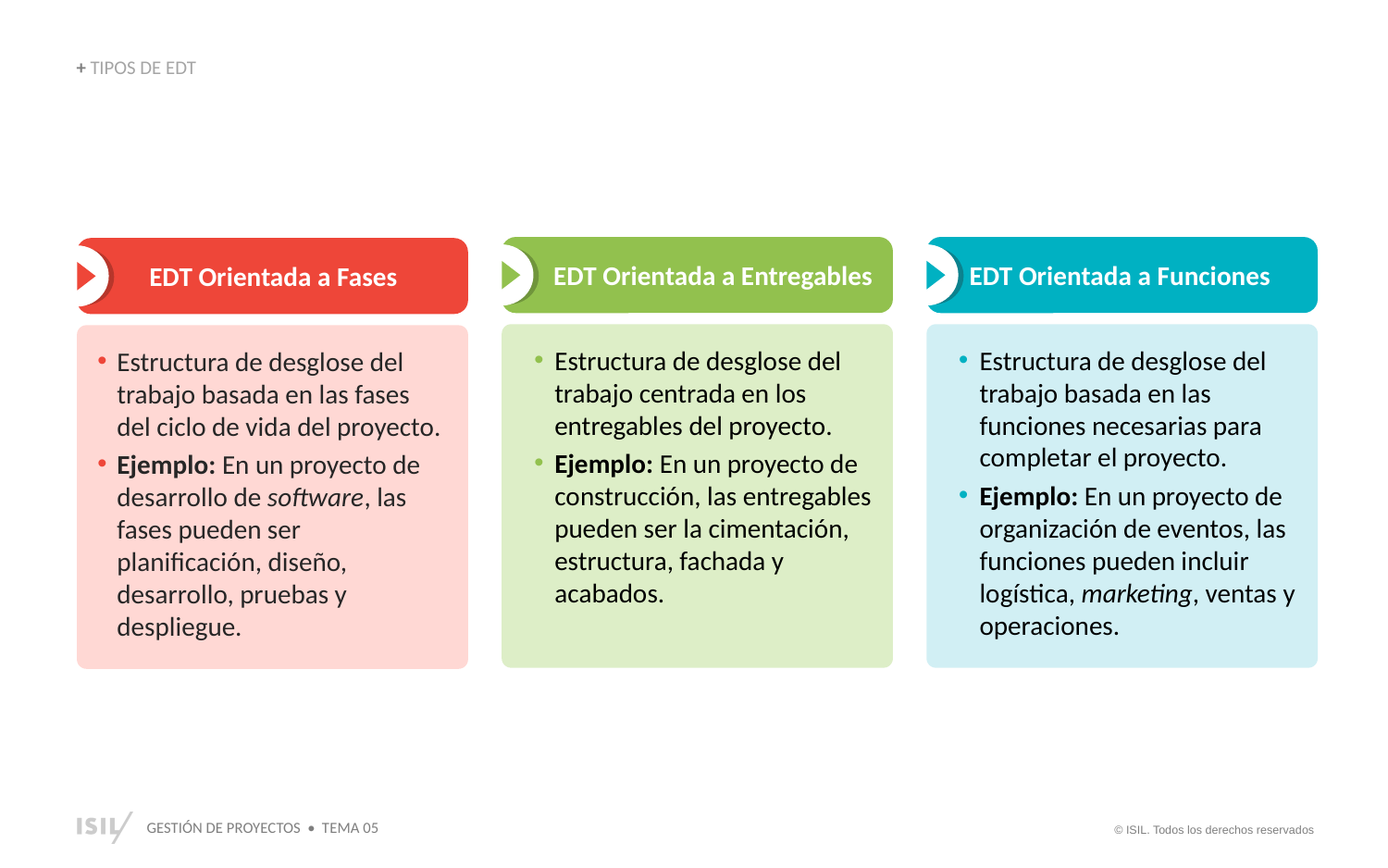

+ TIPOS DE EDT
EDT Orientada a Entregables

Estructura de desglose del trabajo centrada en los entregables del proyecto.
Ejemplo: En un proyecto de construcción, las entregables pueden ser la cimentación, estructura, fachada y acabados.
EDT Orientada a Funciones

Estructura de desglose del trabajo basada en las funciones necesarias para completar el proyecto.
Ejemplo: En un proyecto de organización de eventos, las funciones pueden incluir logística, marketing, ventas y operaciones.

EDT Orientada a Fases

Estructura de desglose del trabajo basada en las fases del ciclo de vida del proyecto.
Ejemplo: En un proyecto de desarrollo de software, las fases pueden ser planificación, diseño, desarrollo, pruebas y despliegue.